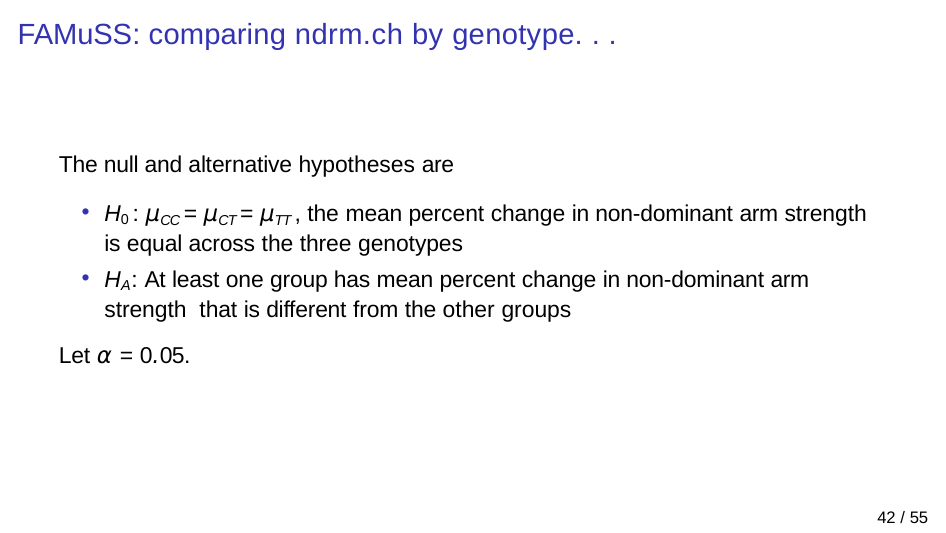

# FAMuSS: comparing ndrm.ch by genotype. . .
The null and alternative hypotheses are
H0 : µCC = µCT = µTT , the mean percent change in non-dominant arm strength  is equal across the three genotypes
HA: At least one group has mean percent change in non-dominant arm strength  that is different from the other groups
Let α = 0.05.
42 / 55